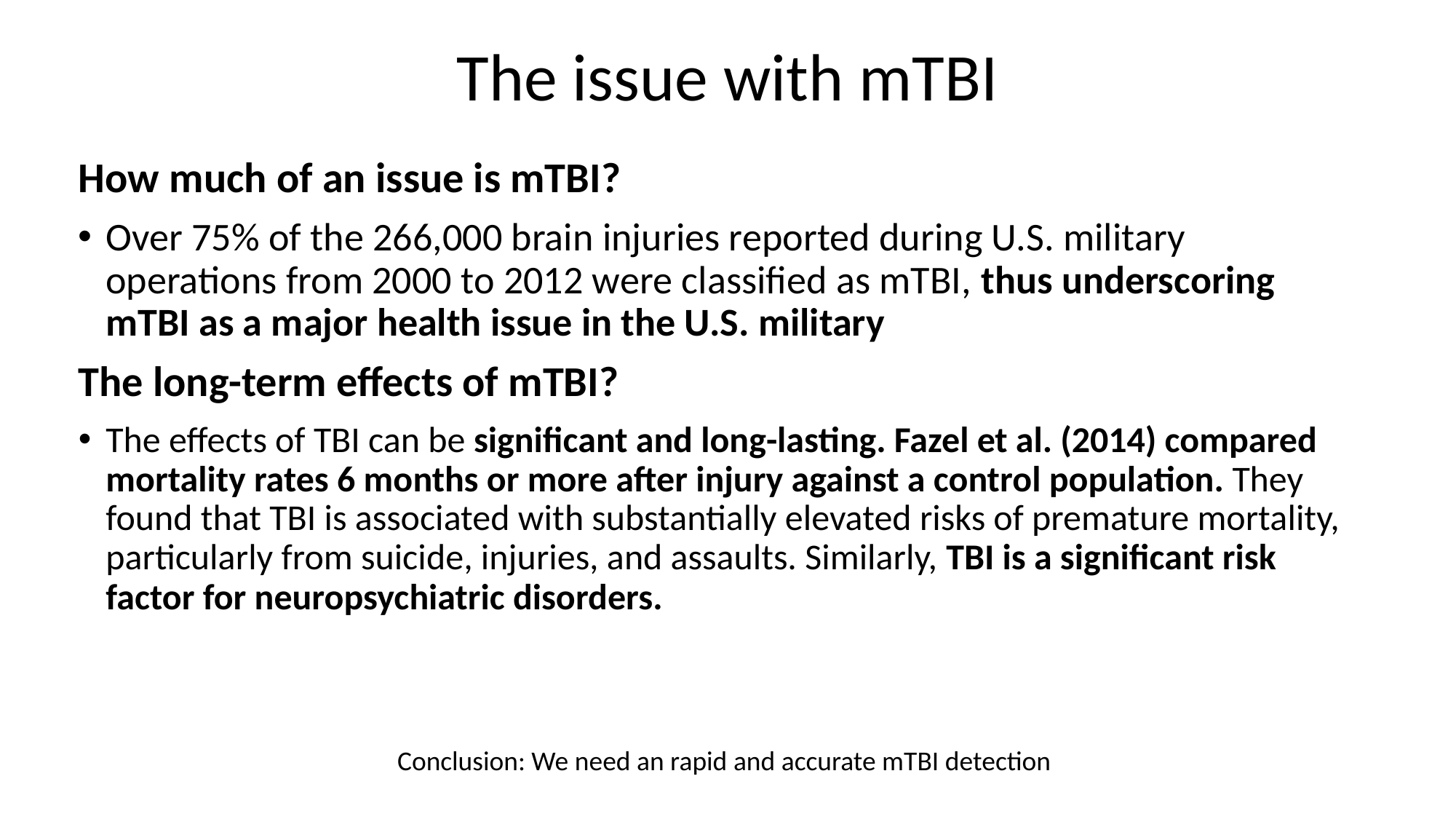

# The issue with mTBI
How much of an issue is mTBI?
Over 75% of the 266,000 brain injuries reported during U.S. military operations from 2000 to 2012 were classified as mTBI, thus underscoring mTBI as a major health issue in the U.S. military
The long-term effects of mTBI?
The effects of TBI can be significant and long-lasting. Fazel et al. (2014) compared mortality rates 6 months or more after injury against a control population. They found that TBI is associated with substantially elevated risks of premature mortality, particularly from suicide, injuries, and assaults. Similarly, TBI is a significant risk factor for neuropsychiatric disorders.
Conclusion: We need an rapid and accurate mTBI detection